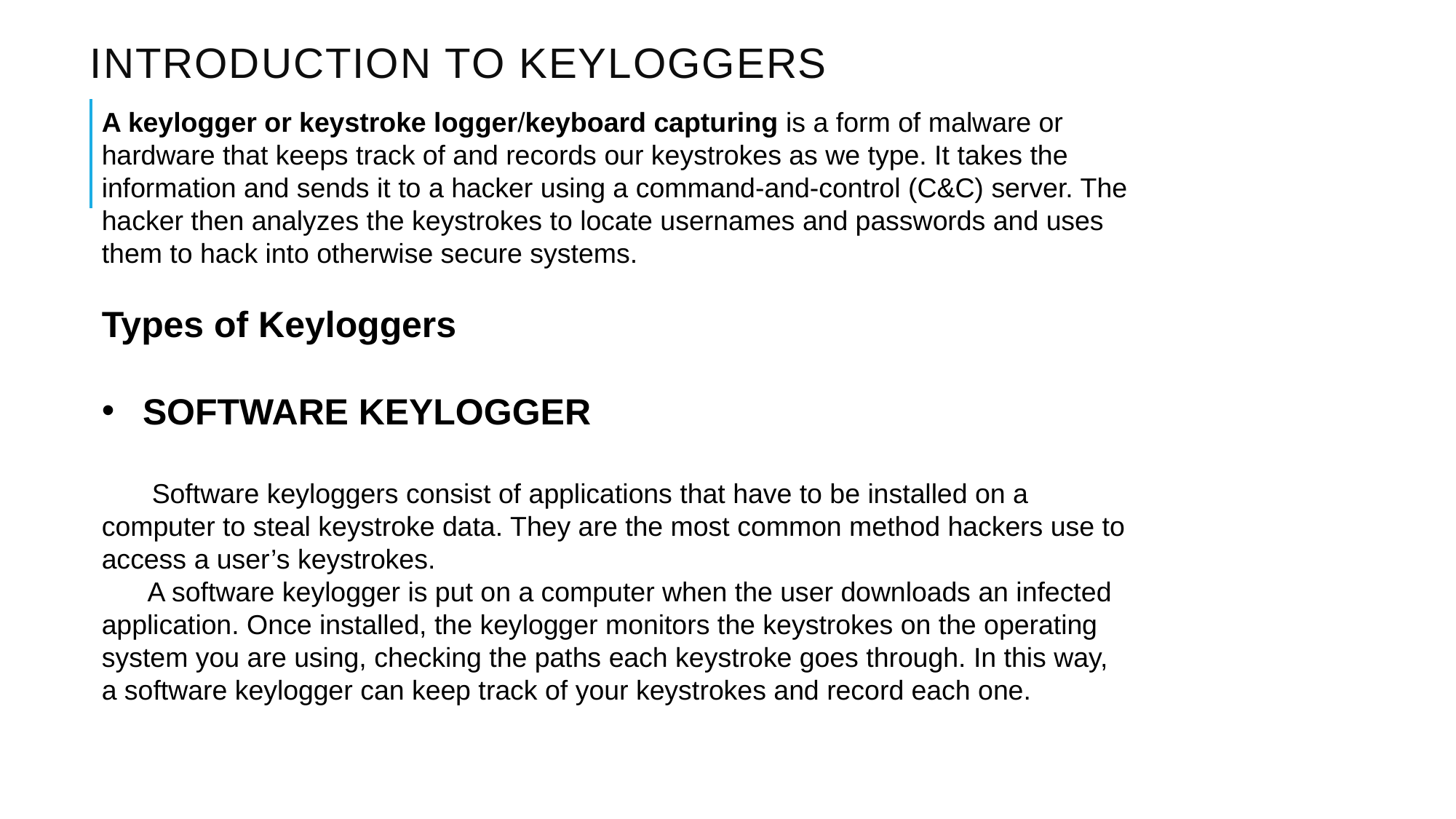

# INTRODUCTION TO KEYLOGGERS
A keylogger or keystroke logger/keyboard capturing is a form of malware or hardware that keeps track of and records our keystrokes as we type. It takes the information and sends it to a hacker using a command-and-control (C&C) server. The hacker then analyzes the keystrokes to locate usernames and passwords and uses them to hack into otherwise secure systems.

Types of Keyloggers

SOFTWARE KEYLOGGER

    Software keyloggers consist of applications that have to be installed on a computer to steal keystroke data. They are the most common method hackers use to access a user’s keystrokes.
      A software keylogger is put on a computer when the user downloads an infected application. Once installed, the keylogger monitors the keystrokes on the operating system you are using, checking the paths each keystroke goes through. In this way, a software keylogger can keep track of your keystrokes and record each one.